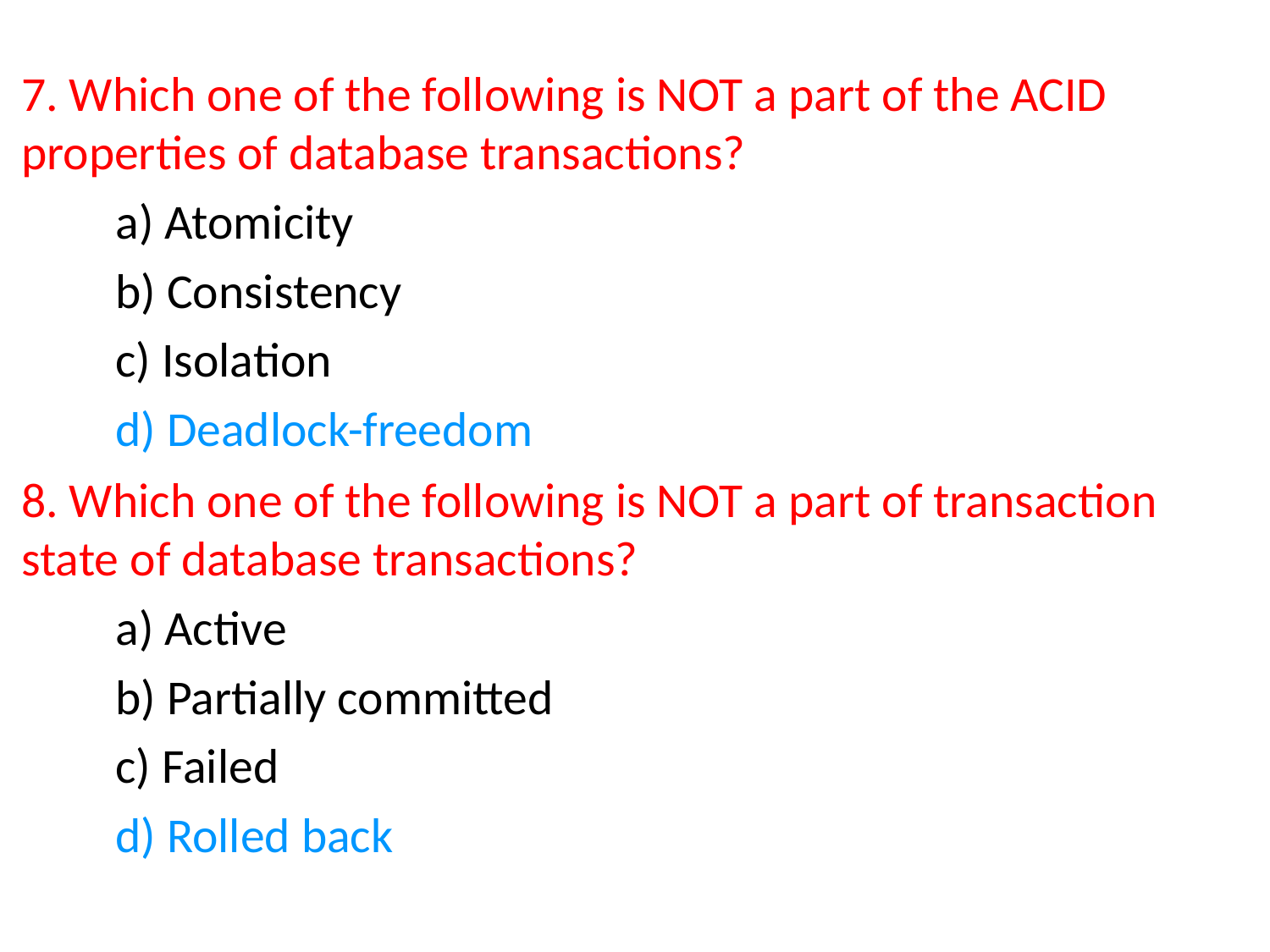

7. Which one of the following is NOT a part of the ACID properties of database transactions?
a) Atomicity
b) Consistency
c) Isolation
d) Deadlock-freedom
8. Which one of the following is NOT a part of transaction state of database transactions?
a) Active
b) Partially committed
c) Failed
d) Rolled back